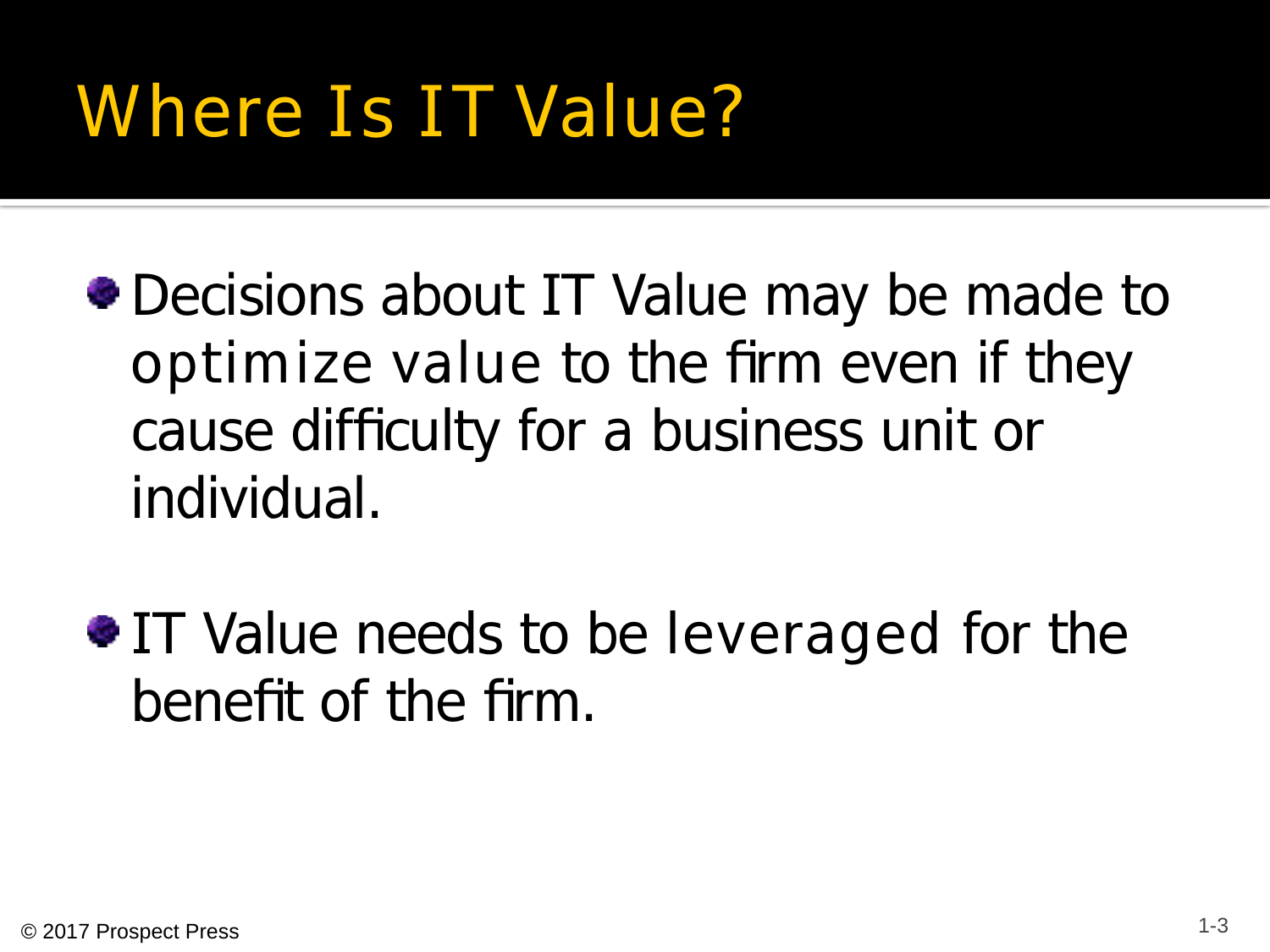

# Where Is IT Value?
Decisions about IT Value may be made to optimize value to the firm even if they cause difficulty for a business unit or individual.
IT Value needs to be leveraged for the benefit of the firm.
1-3
© 2017 Prospect Press